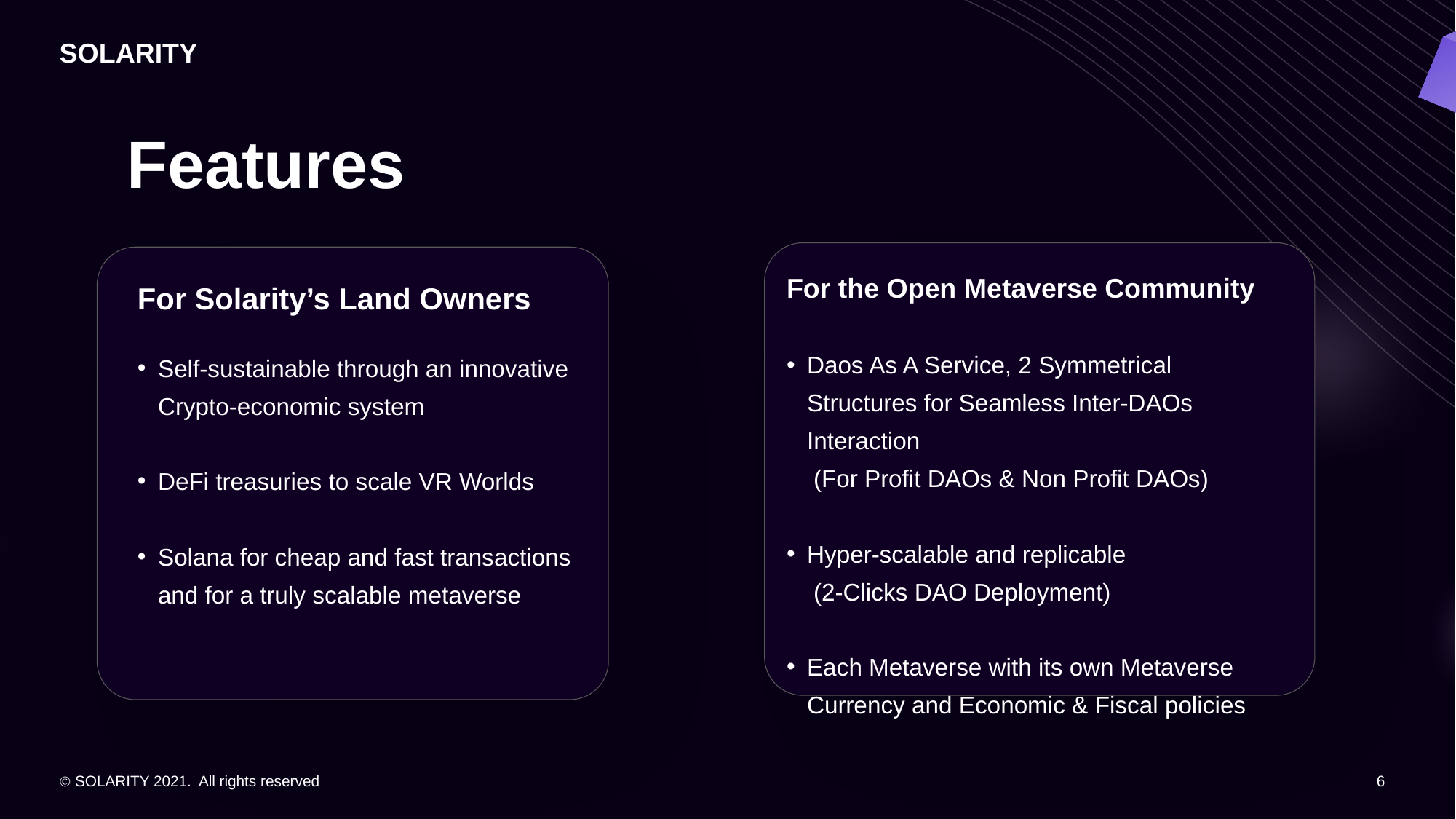

Features

For the Open Metaverse Community

Daos As A Service, 2 Symmetrical Structures for Seamless Inter-DAOs Interaction
    (For Profit DAOs & Non Profit DAOs)

Hyper-scalable and replicable
    (2-Clicks DAO Deployment)

Each Metaverse with its own Metaverse Currency and Economic & Fiscal policies

For Solarity’s Land Owners

Self-sustainable through an innovative Crypto-economic system

DeFi treasuries to scale VR Worlds

Solana for cheap and fast transactions and for a truly scalable metaverse